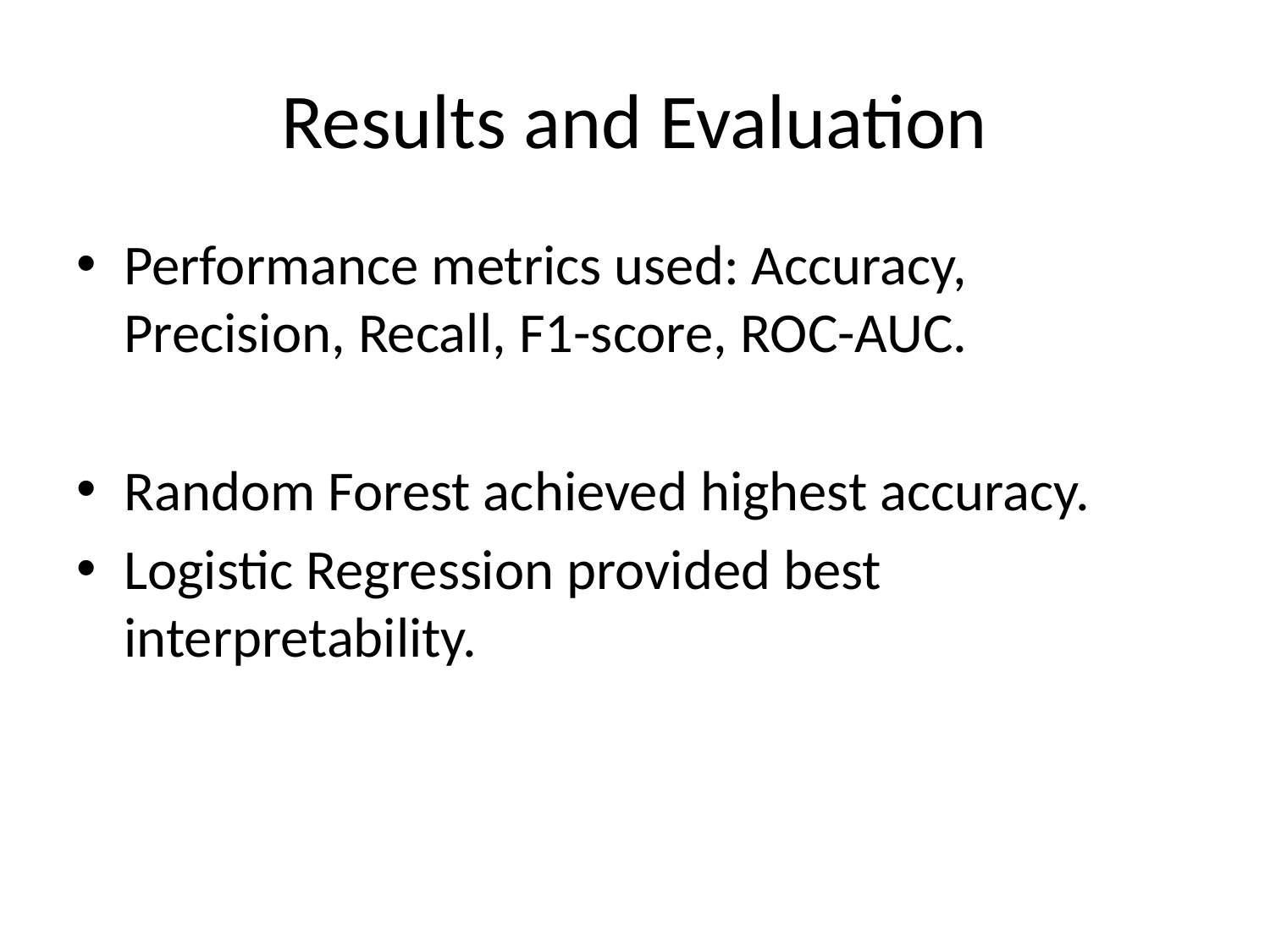

# Results and Evaluation
Performance metrics used: Accuracy, Precision, Recall, F1-score, ROC-AUC.

Random Forest achieved highest accuracy.
Logistic Regression provided best interpretability.